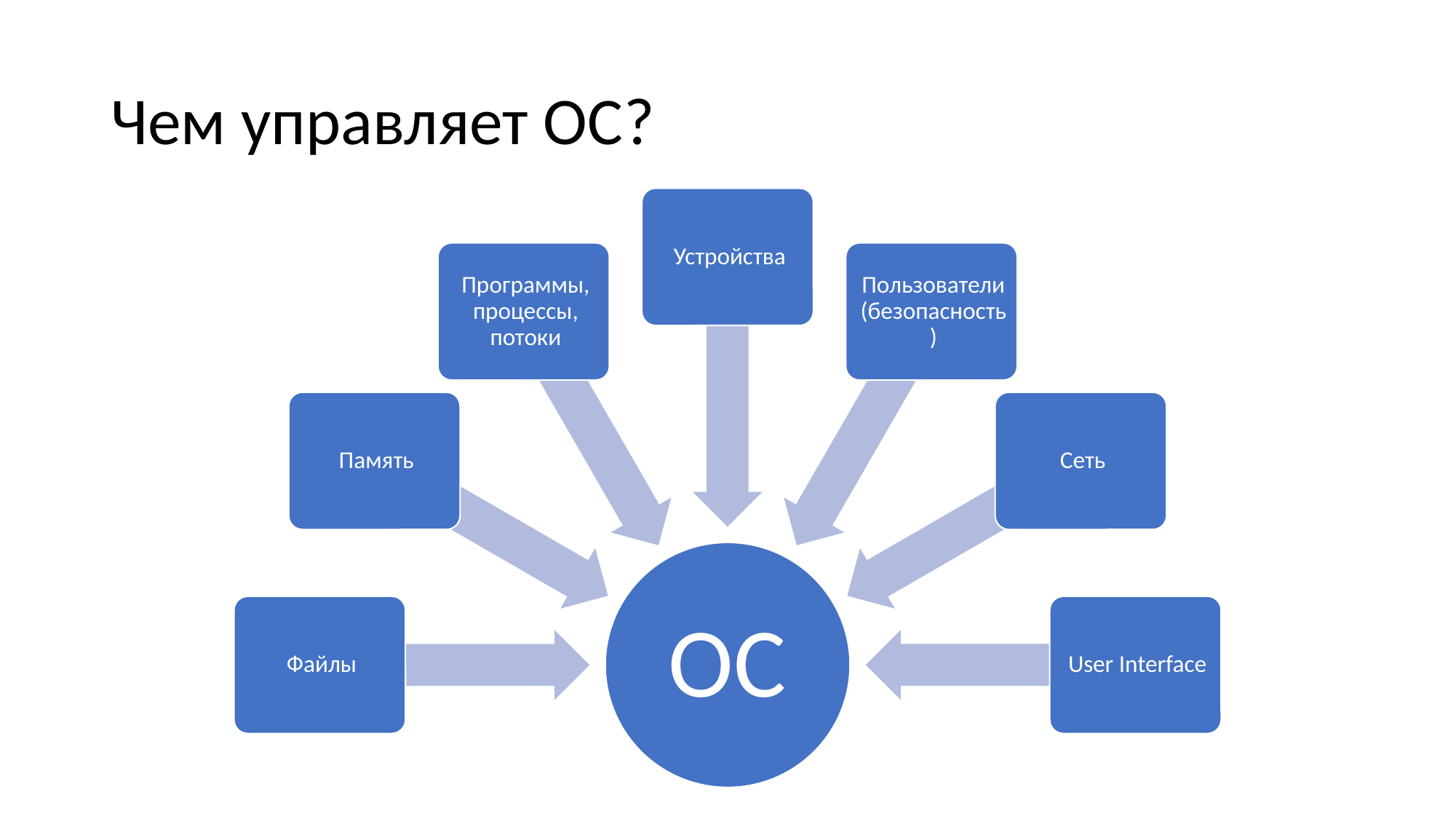

# Чем управляет ОС?
ОС
Файлы
Память
Программы, процессы, потоки
Устройства
Пользователи (безопасность)
Сеть
User Interface